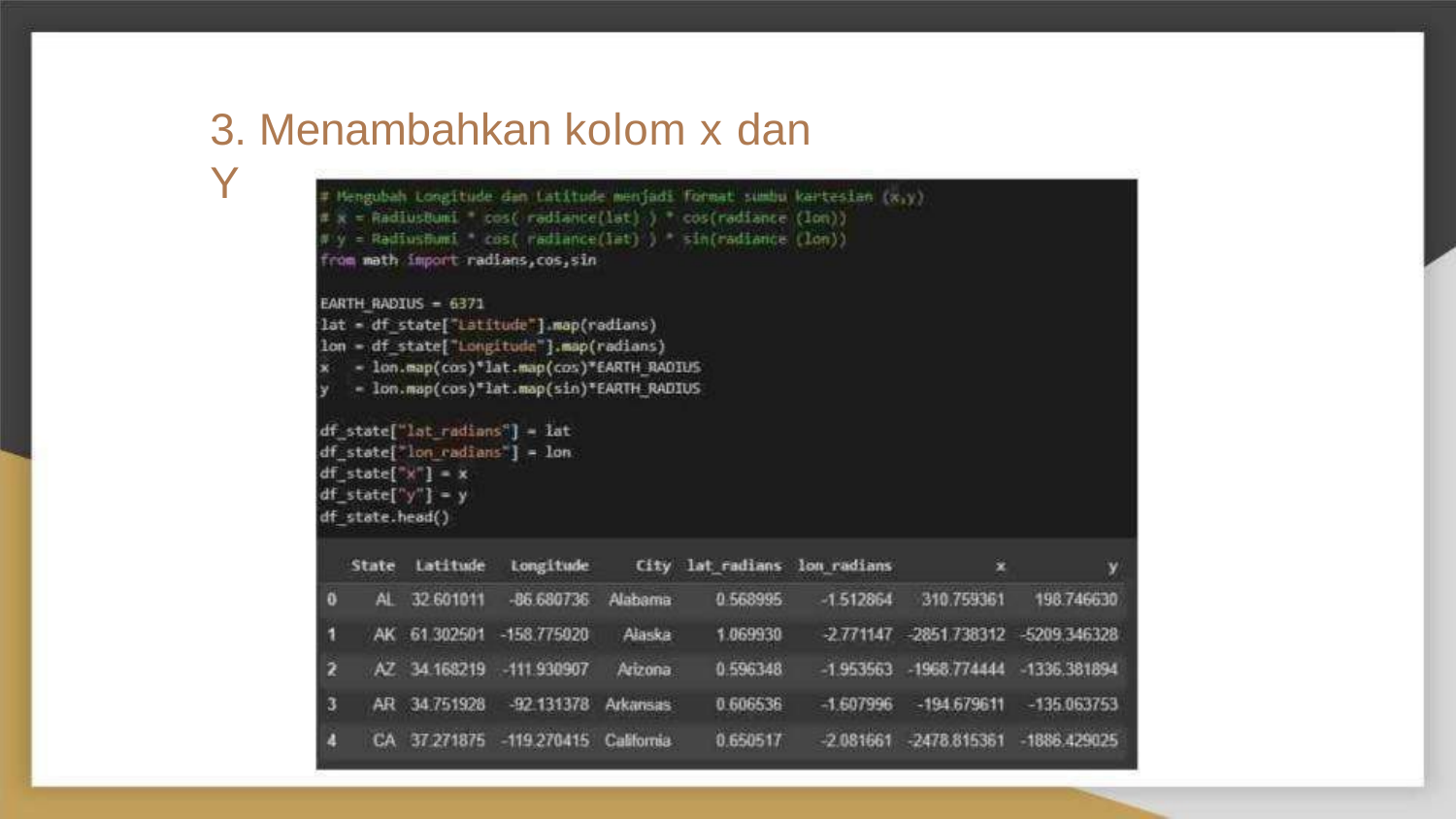

# 3. Menambahkan kolom x dan Y